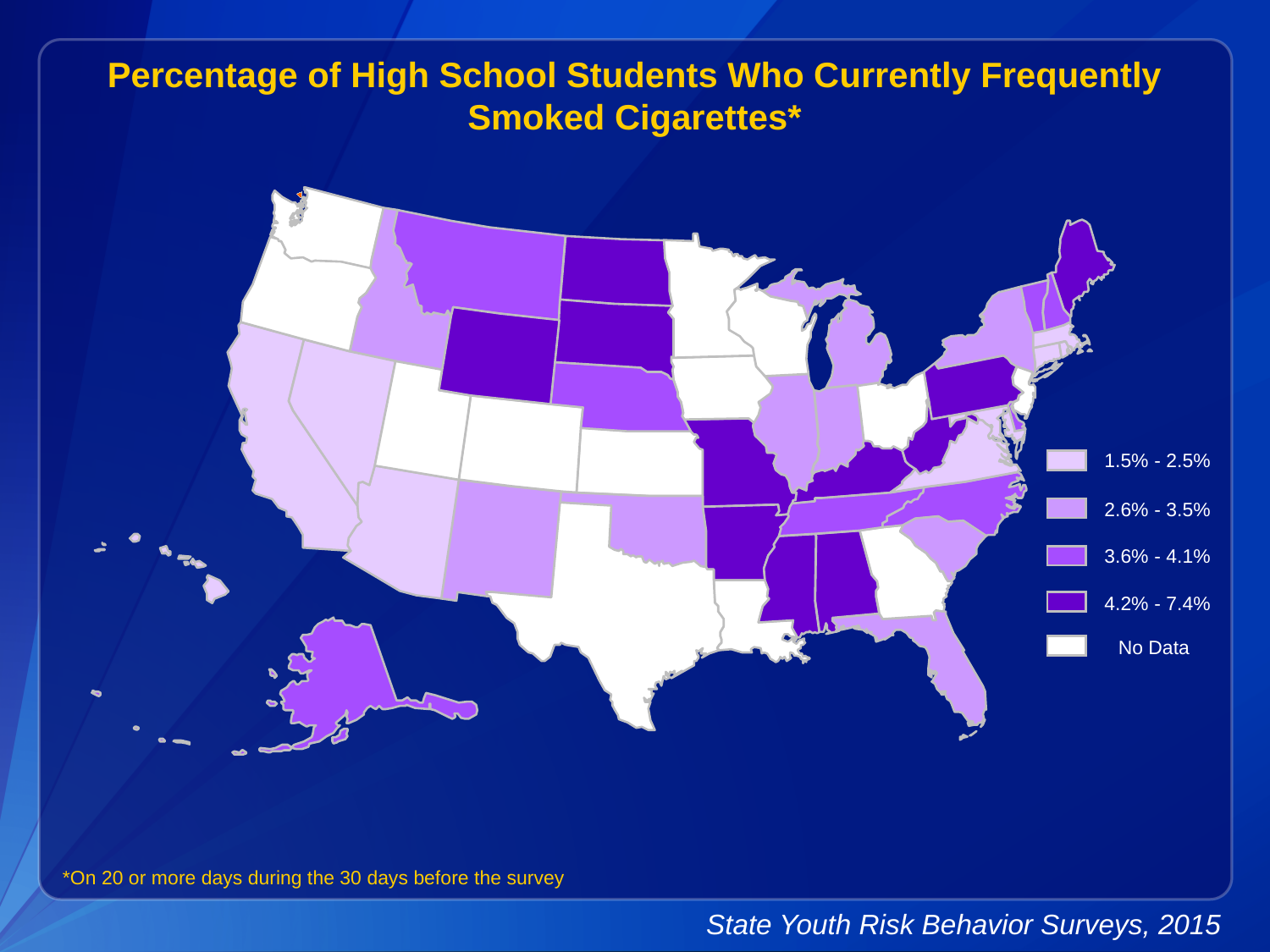

Percentage of High School Students Who Currently Frequently Smoked Cigarettes*

1.5% - 2.5%

2.6% - 3.5%

3.6% - 4.1%

4.2% - 7.4%

No Data

*On 20 or more days during the 30 days before the survey
State Youth Risk Behavior Surveys, 2015